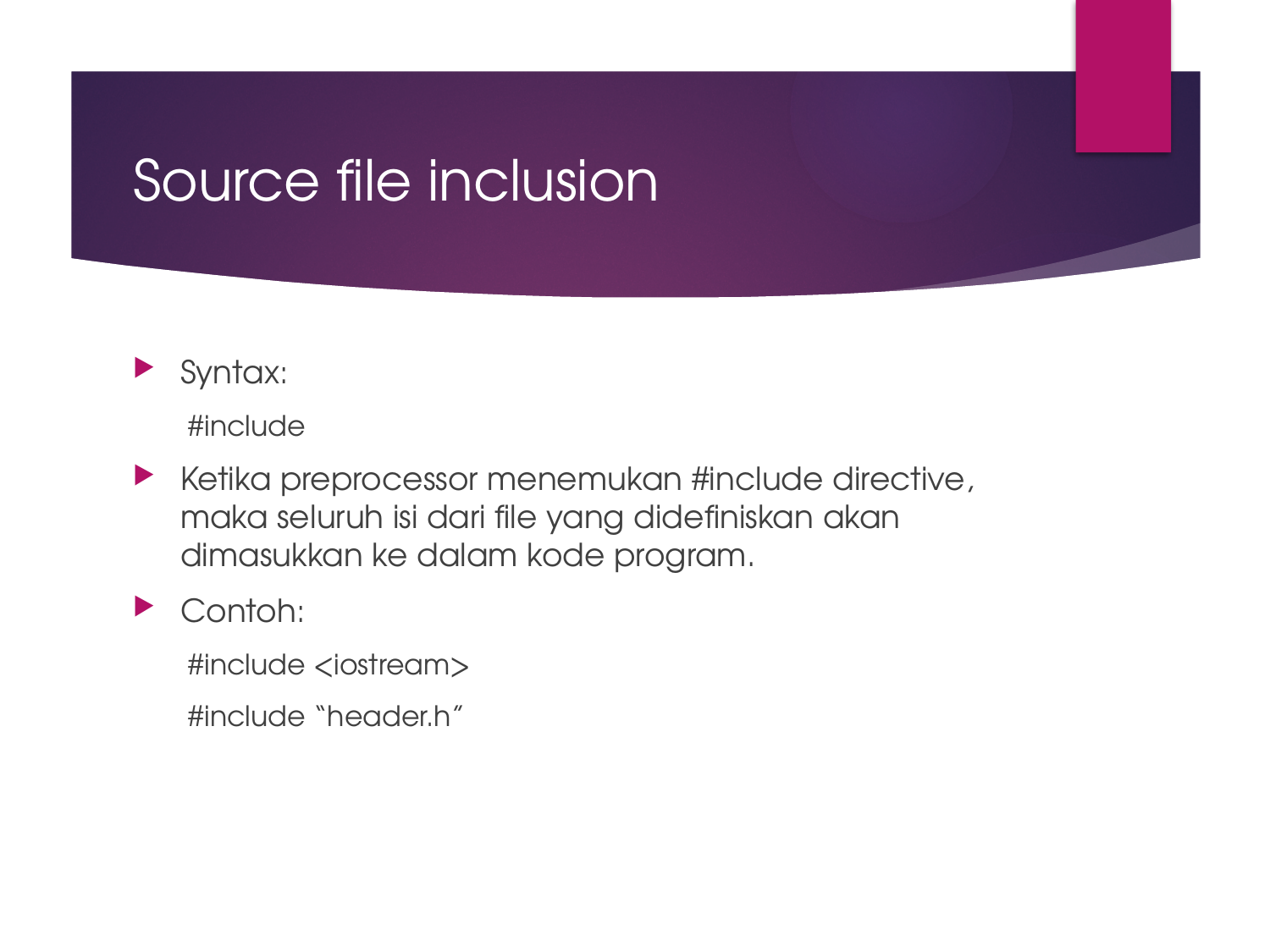

# Source file inclusion
Syntax:
#include
Ketika preprocessor menemukan #include directive, maka seluruh isi dari file yang didefiniskan akan dimasukkan ke dalam kode program.
Contoh:
#include <iostream>
#include “header.h”